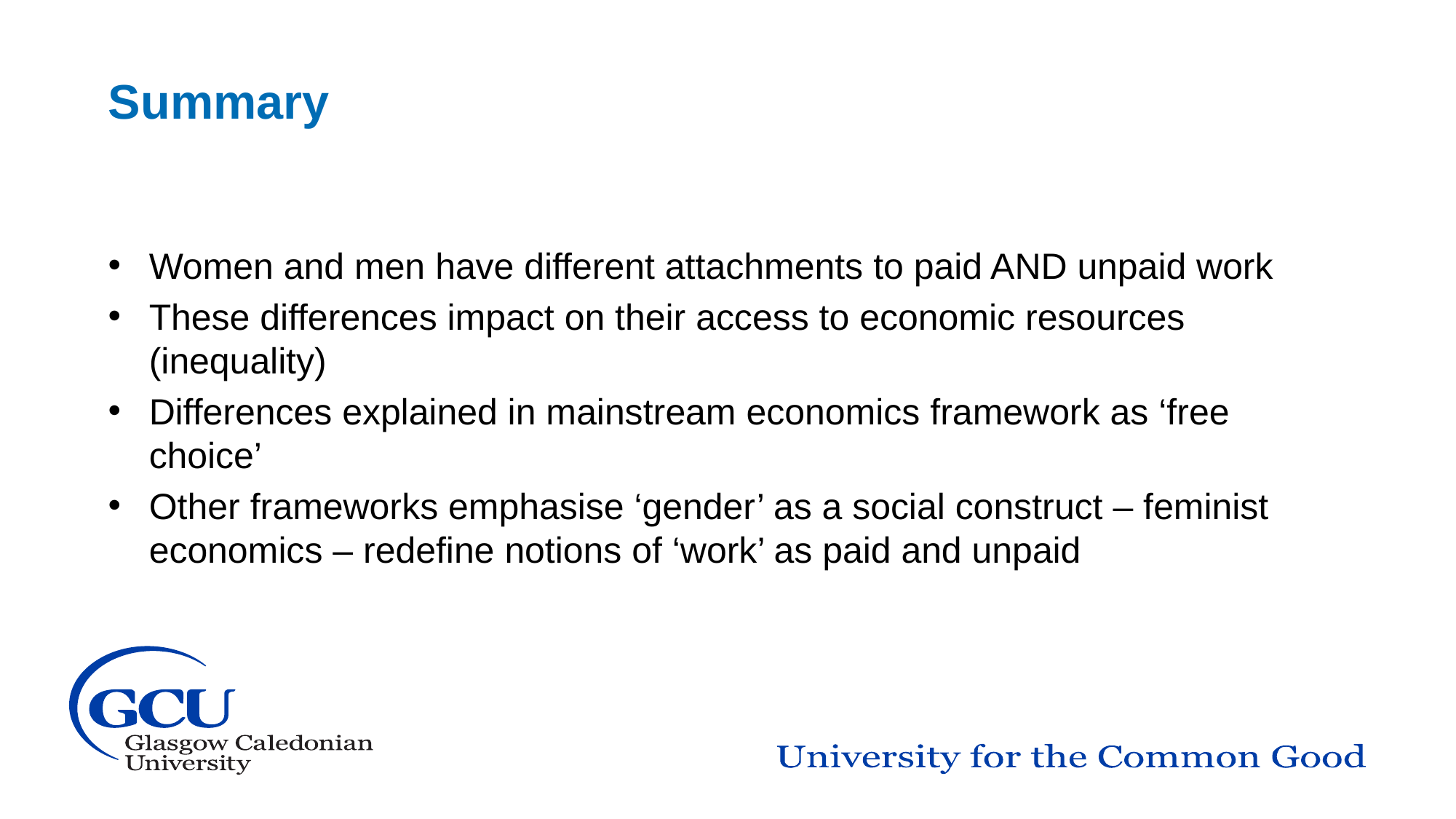

Summary
Women and men have different attachments to paid AND unpaid work
These differences impact on their access to economic resources (inequality)
Differences explained in mainstream economics framework as ‘free choice’
Other frameworks emphasise ‘gender’ as a social construct – feminist economics – redefine notions of ‘work’ as paid and unpaid